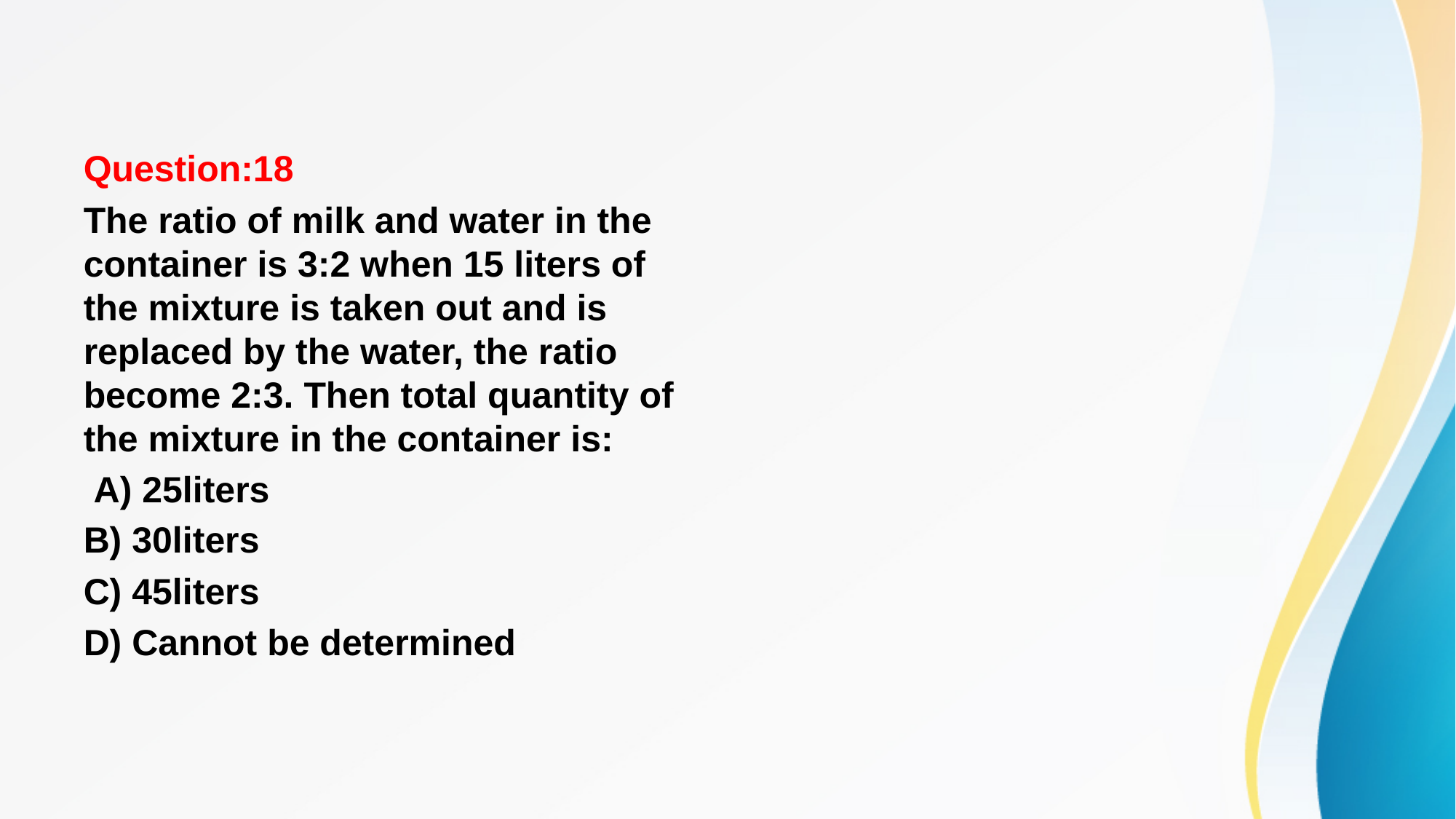

#
Question:18
The ratio of milk and water in the container is 3:2 when 15 liters of the mixture is taken out and is replaced by the water, the ratio become 2:3. Then total quantity of the mixture in the container is:
 A) 25liters
B) 30liters
C) 45liters
D) Cannot be determined